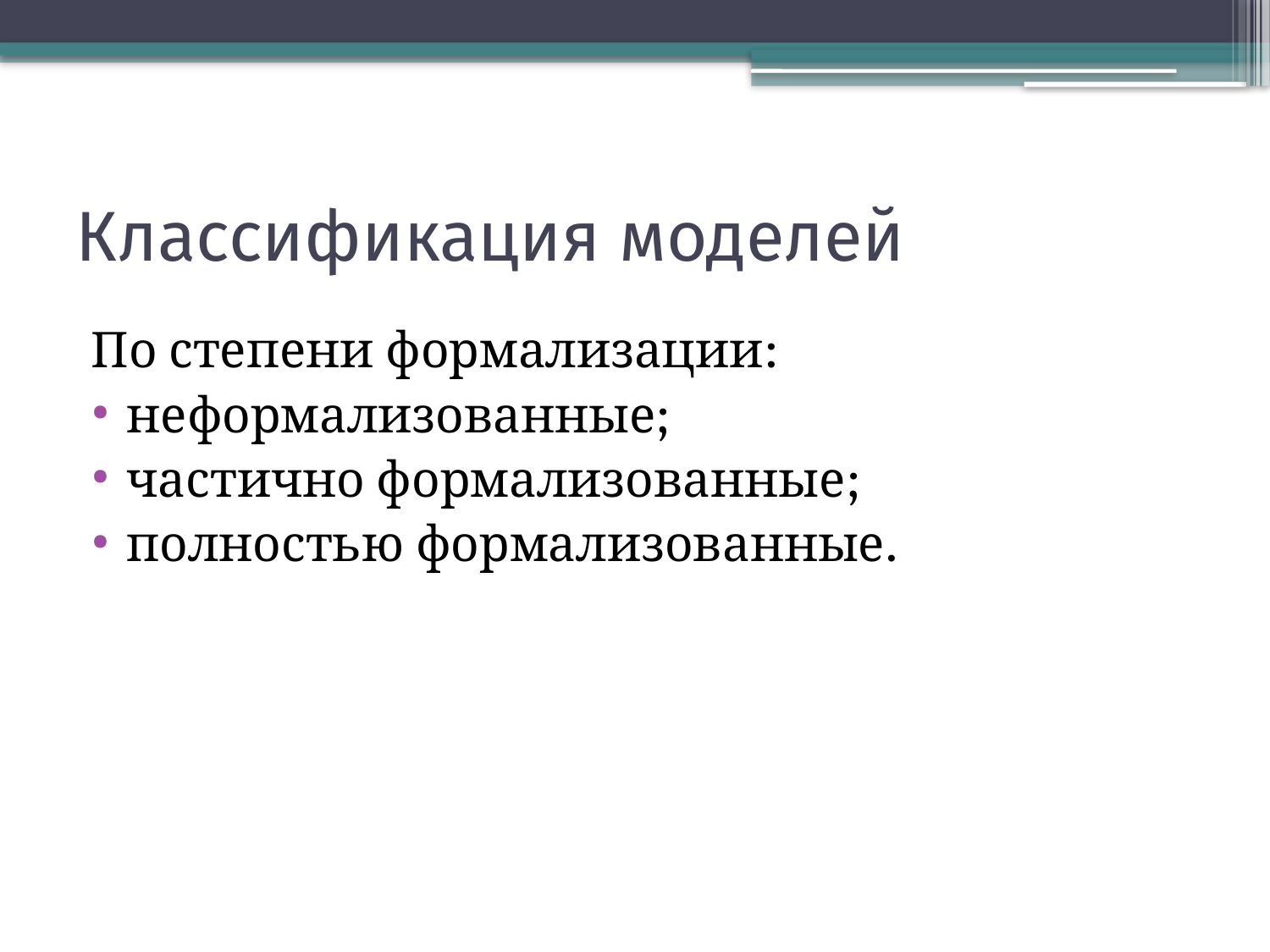

# Классификация моделей
По степени формализации:
неформализованные;
частично формализованные;
полностью формализованные.